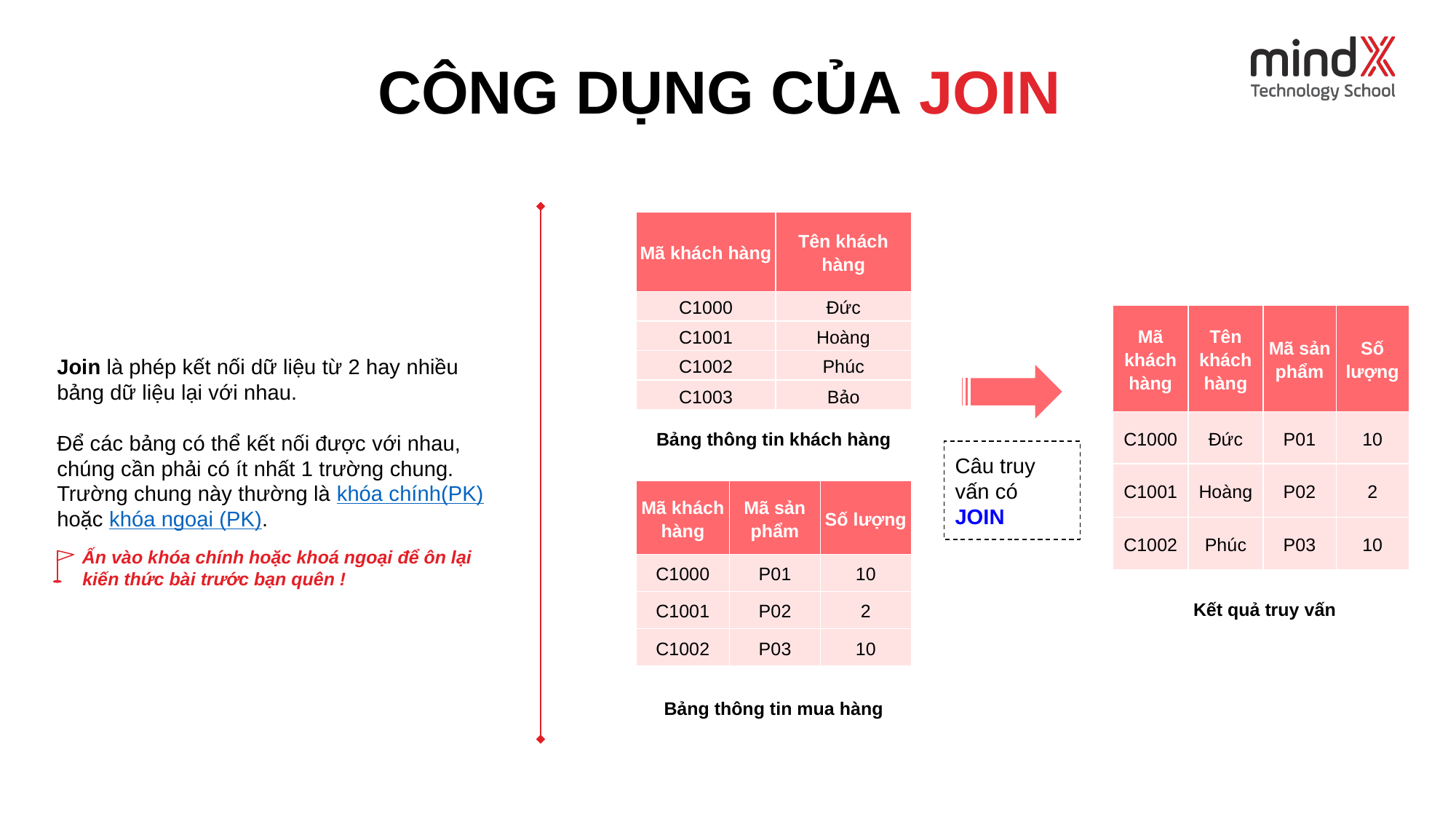

CÔNG DỤNG CỦA JOIN
| Mã khách hàng | Tên khách hàng |
| --- | --- |
| C1000 | Đức |
| C1001 | Hoàng |
| C1002 | Phúc |
| C1003 | Bảo |
| Mã khách hàng | Tên khách hàng | Mã sản phẩm | Số lượng |
| --- | --- | --- | --- |
| C1000 | Đức | P01 | 10 |
| C1001 | Hoàng | P02 | 2 |
| C1002 | Phúc | P03 | 10 |
Join là phép kết nối dữ liệu từ 2 hay nhiều
bảng dữ liệu lại với nhau.

Để các bảng có thể kết nối được với nhau,
chúng cần phải có ít nhất 1 trường chung. Trường chung này thường là khóa chính(PK) hoặc khóa ngoại (PK).

      Ấn vào khóa chính hoặc khoá ngoại để ôn lại
     kiến thức bài trước bạn quên !

Bảng thông tin khách hàng
Câu truy vấn có JOIN
| Mã khách hàng | Mã sản phẩm | Số lượng |
| --- | --- | --- |
| C1000 | P01 | 10 |
| C1001 | P02 | 2 |
| C1002 | P03 | 10 |

Kết quả truy vấn
Bảng thông tin mua hàng